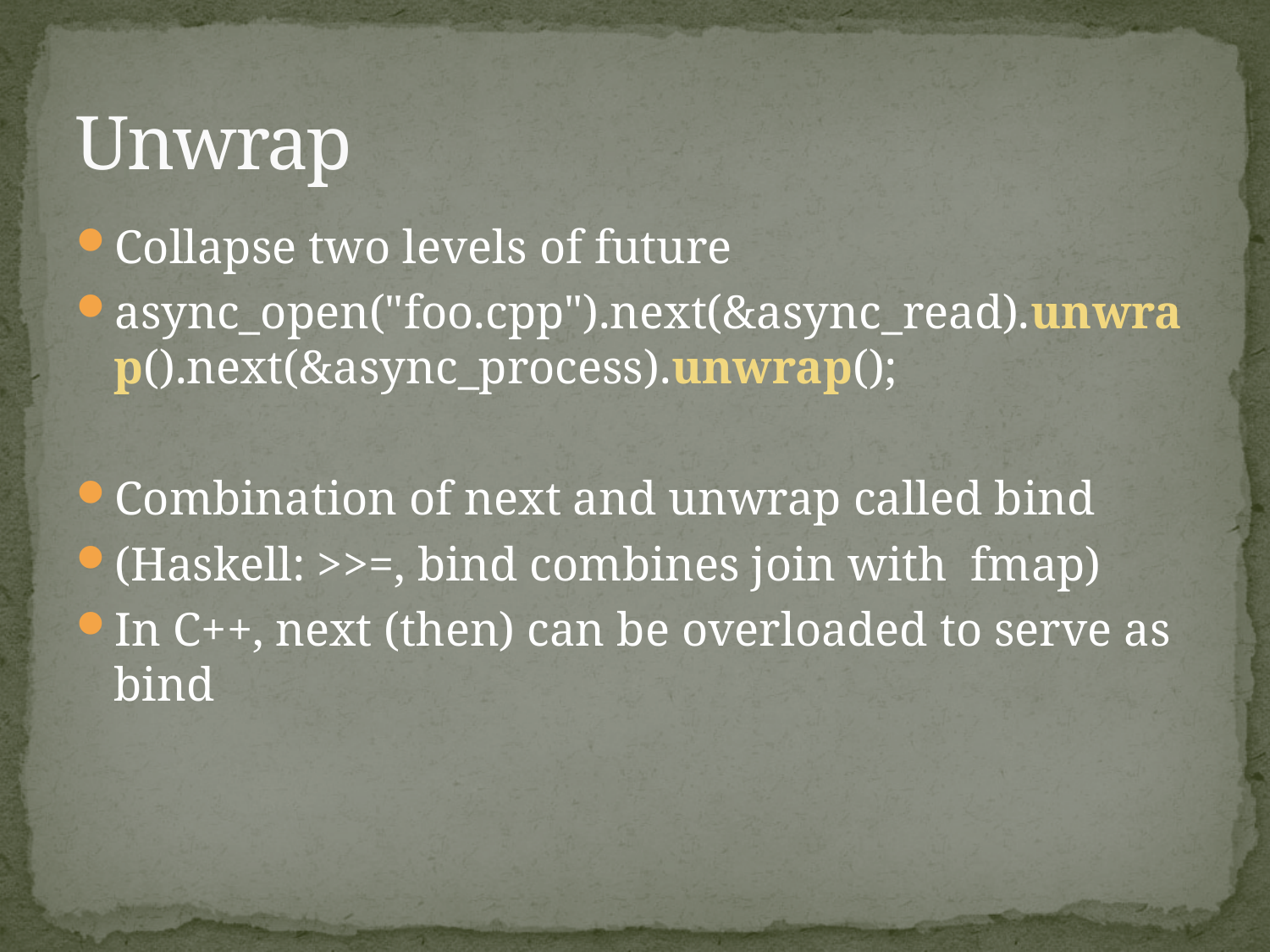

# Unwrap
Collapse two levels of future
async_open("foo.cpp").next(&async_read).unwrap().next(&async_process).unwrap();

Combination of next and unwrap called bind
(Haskell: >>=, bind combines join with  fmap)
In C++, next (then) can be overloaded to serve as bind